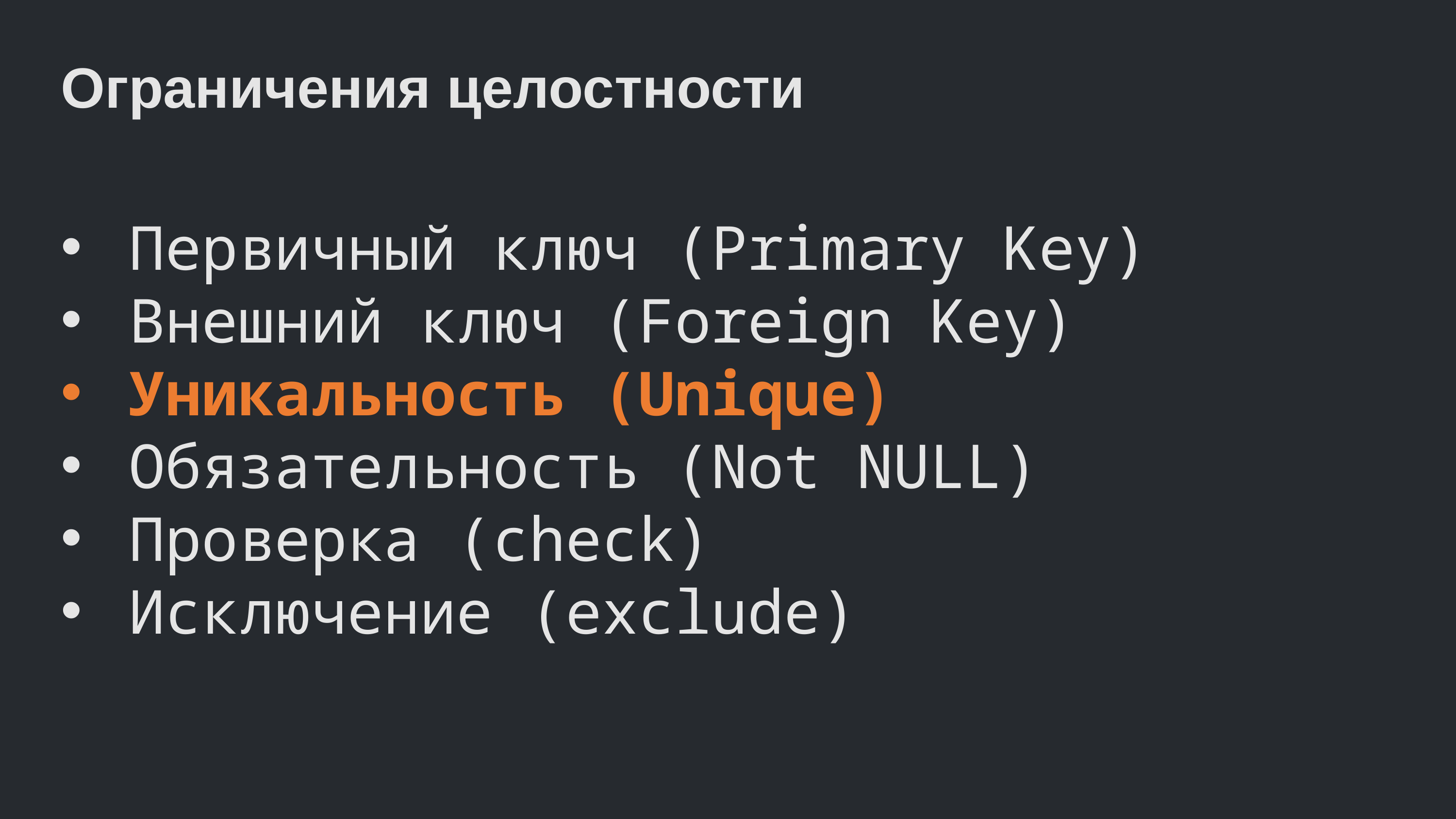

Ограничения целостности
Первичный ключ (Primary Key)
Внешний ключ (Foreign Key)
Уникальность (Unique)
Обязательность (Not NULL)
Проверка (check)
Исключение (exclude)